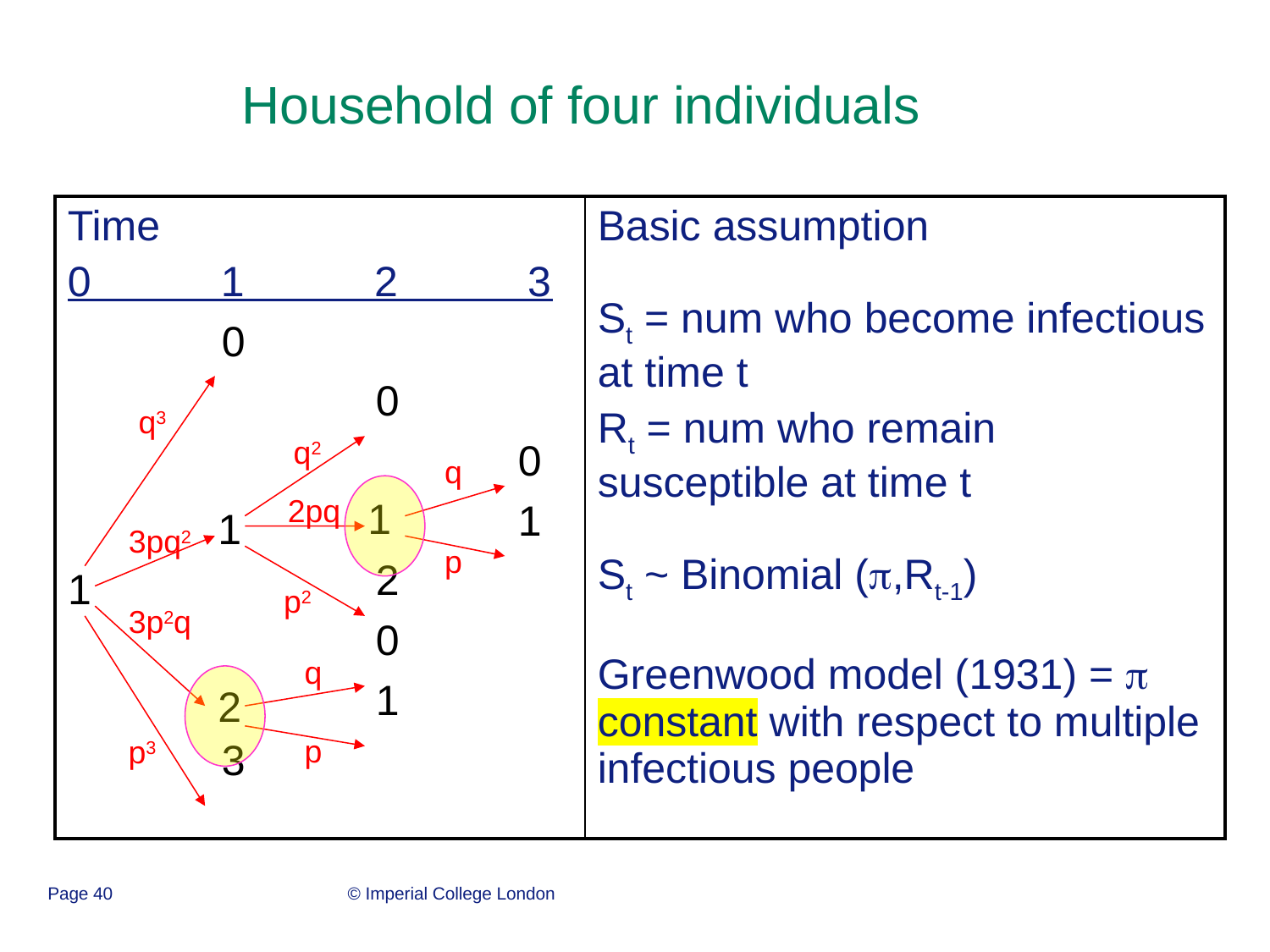

# Household of four individuals
| Time 0 1 2 3 0 0 0 1 2 0 1 3 | Basic assumption St = num who become infectious at time t Rt = num who remain susceptible at time t St ~ Binomial (π,Rt-1) Greenwood model (1931) = π constant with respect to multiple infectious people |
| --- | --- |

q3
q2

q

2pq
1

1

2
3pq2

p

1
p2
3p2q

q

p
p3

Page 40
© Imperial College London